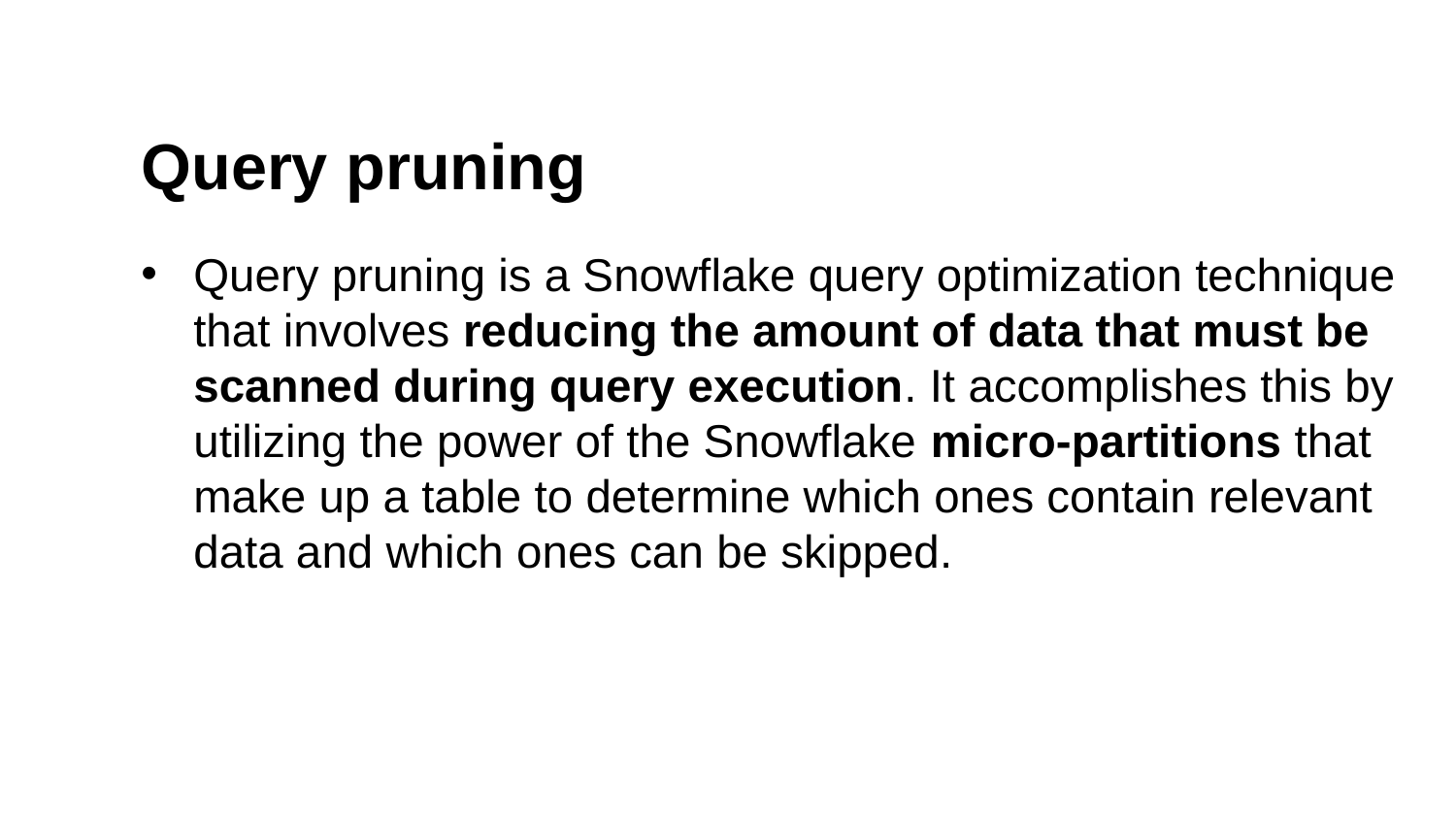

# Query pruning
Query pruning is a Snowflake query optimization technique that involves reducing the amount of data that must be scanned during query execution. It accomplishes this by utilizing the power of the Snowflake micro-partitions that make up a table to determine which ones contain relevant data and which ones can be skipped.